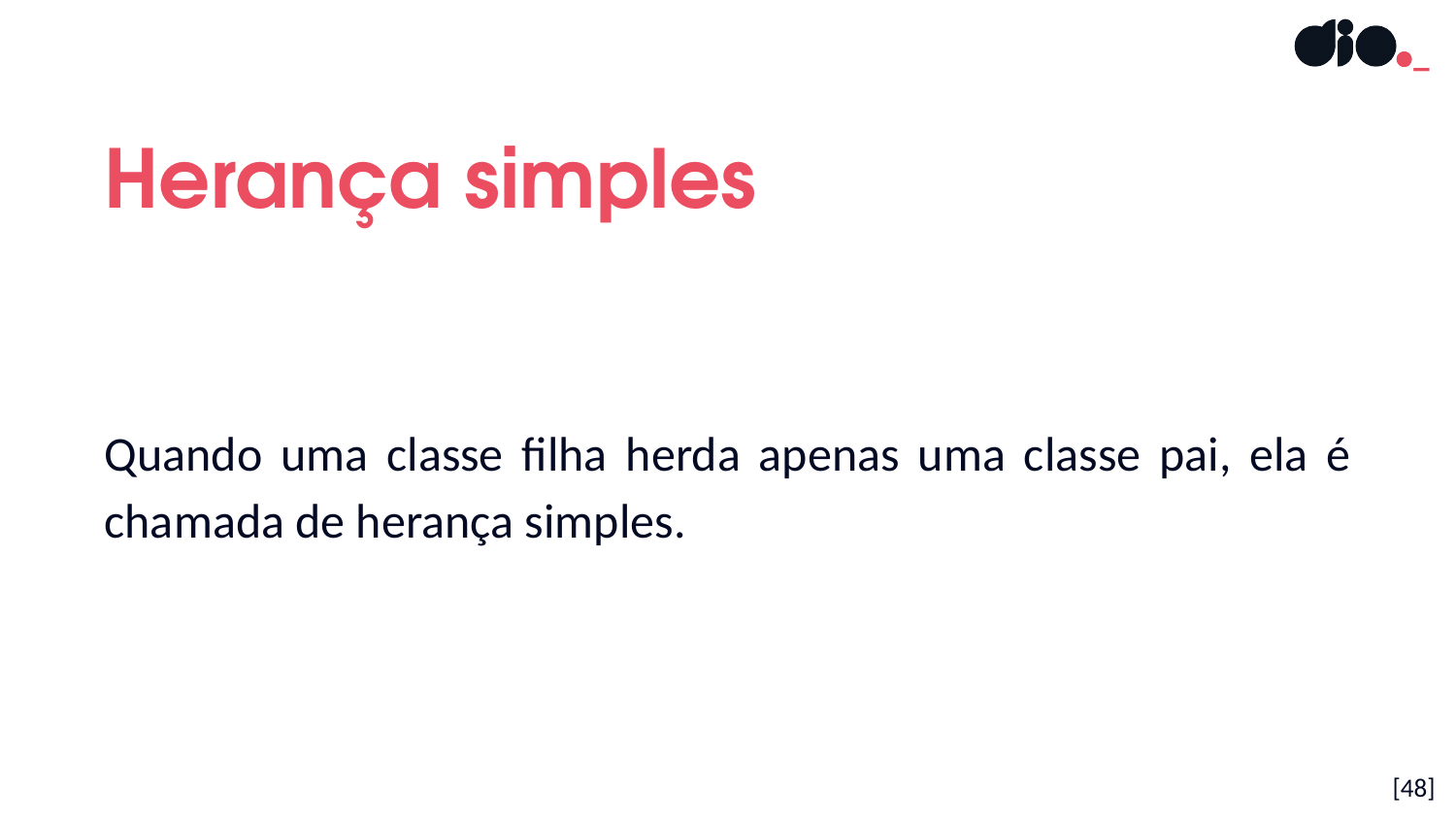

Herança simples
Quando uma classe filha herda apenas uma classe pai, ela é chamada de herança simples.
[48]